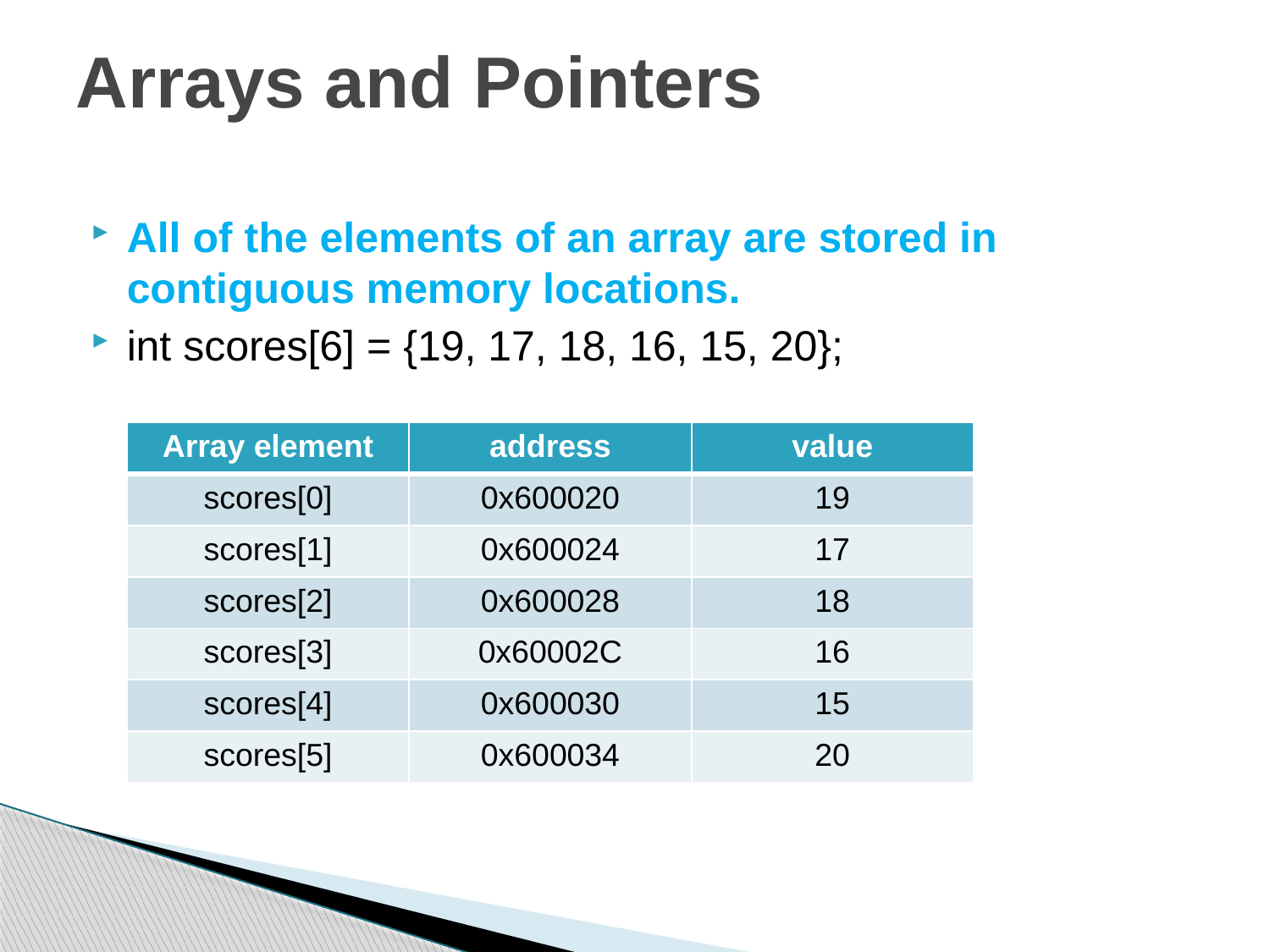

# Arrays and Pointers

All of the elements of an array are stored in contiguous memory locations.
int scores[6] = {19, 17, 18, 16, 15, 20};

| Array element | address | value |
| --- | --- | --- |
| scores[0] | 0x600020 | 19 |
| scores[1] | 0x600024 | 17 |
| scores[2] | 0x600028 | 18 |
| scores[3] | 0x60002C | 16 |
| scores[4] | 0x600030 | 15 |
| scores[5] | 0x600034 | 20 |